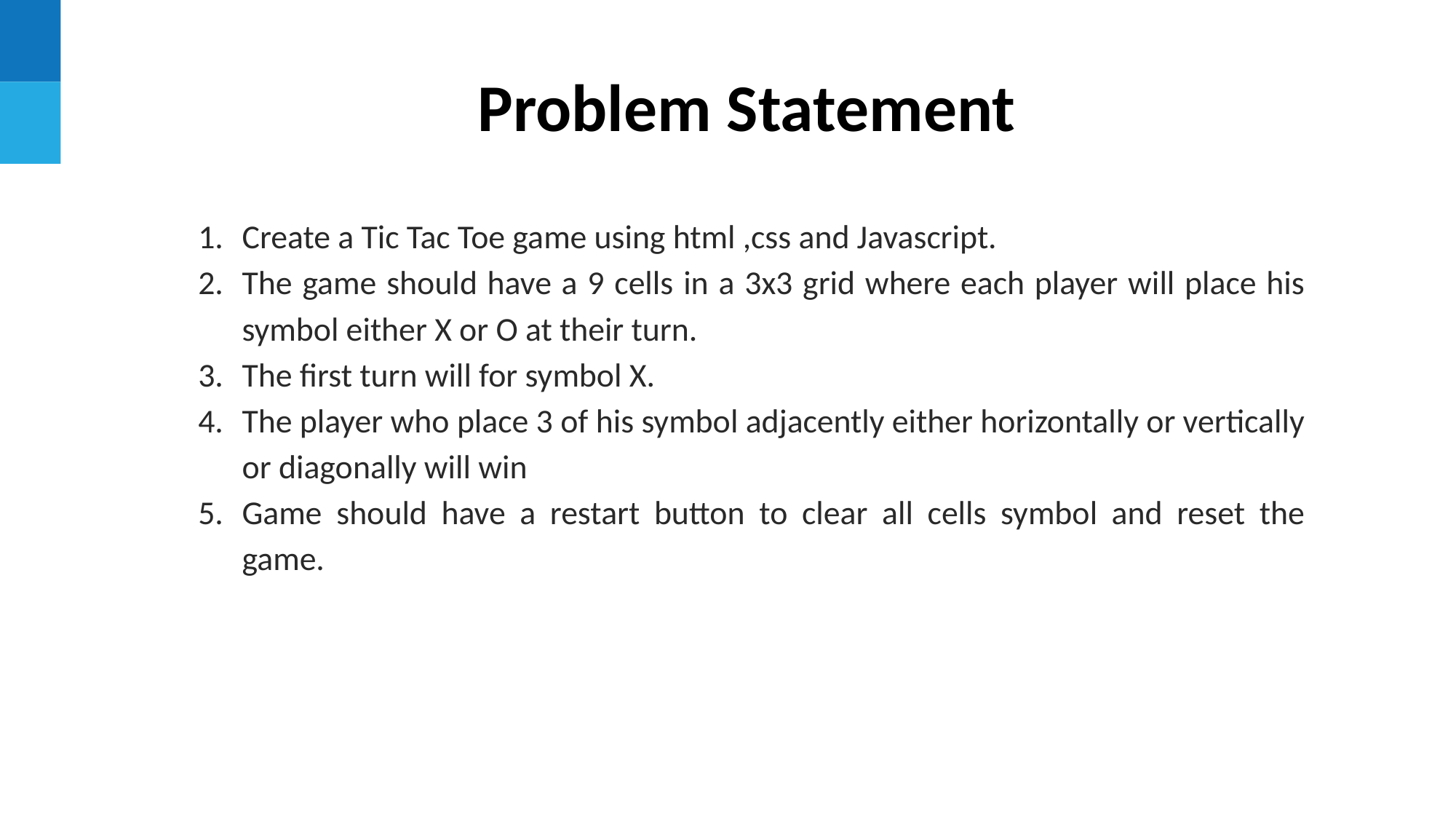

Problem Statement
Create a Tic Tac Toe game using html ,css and Javascript.
The game should have a 9 cells in a 3x3 grid where each player will place his symbol either X or O at their turn.
The first turn will for symbol X.
The player who place 3 of his symbol adjacently either horizontally or vertically or diagonally will win
Game should have a restart button to clear all cells symbol and reset the game.